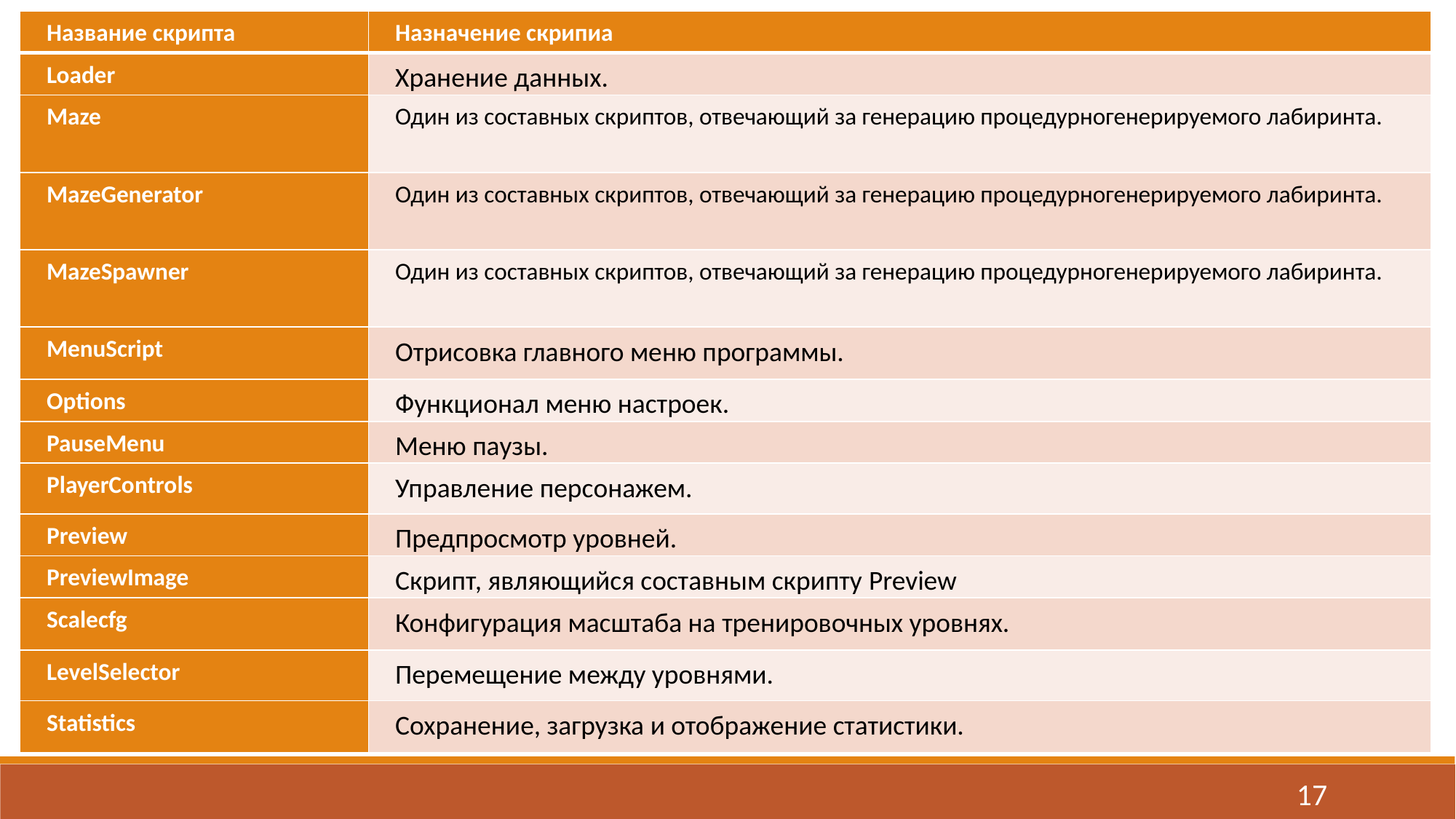

| Название скрипта | Назначение скрипиа |
| --- | --- |
| Loader | Хранение данных. |
| Maze | Один из составных скриптов, отвечающий за генерацию процедурногенерируемого лабиринта. |
| MazeGenerator | Один из составных скриптов, отвечающий за генерацию процедурногенерируемого лабиринта. |
| MazeSpawner | Один из составных скриптов, отвечающий за генерацию процедурногенерируемого лабиринта. |
| MenuScript | Отрисовка главного меню программы. |
| Options | Функционал меню настроек. |
| PauseMenu | Меню паузы. |
| PlayerControls | Управление персонажем. |
| Preview | Предпросмотр уровней. |
| PreviewImage | Скрипт, являющийся составным скрипту Preview |
| Scalecfg | Конфигурация масштаба на тренировочных уровнях. |
| LevelSelector | Перемещение между уровнями. |
| Statistics | Сохранение, загрузка и отображение статистики. |
17